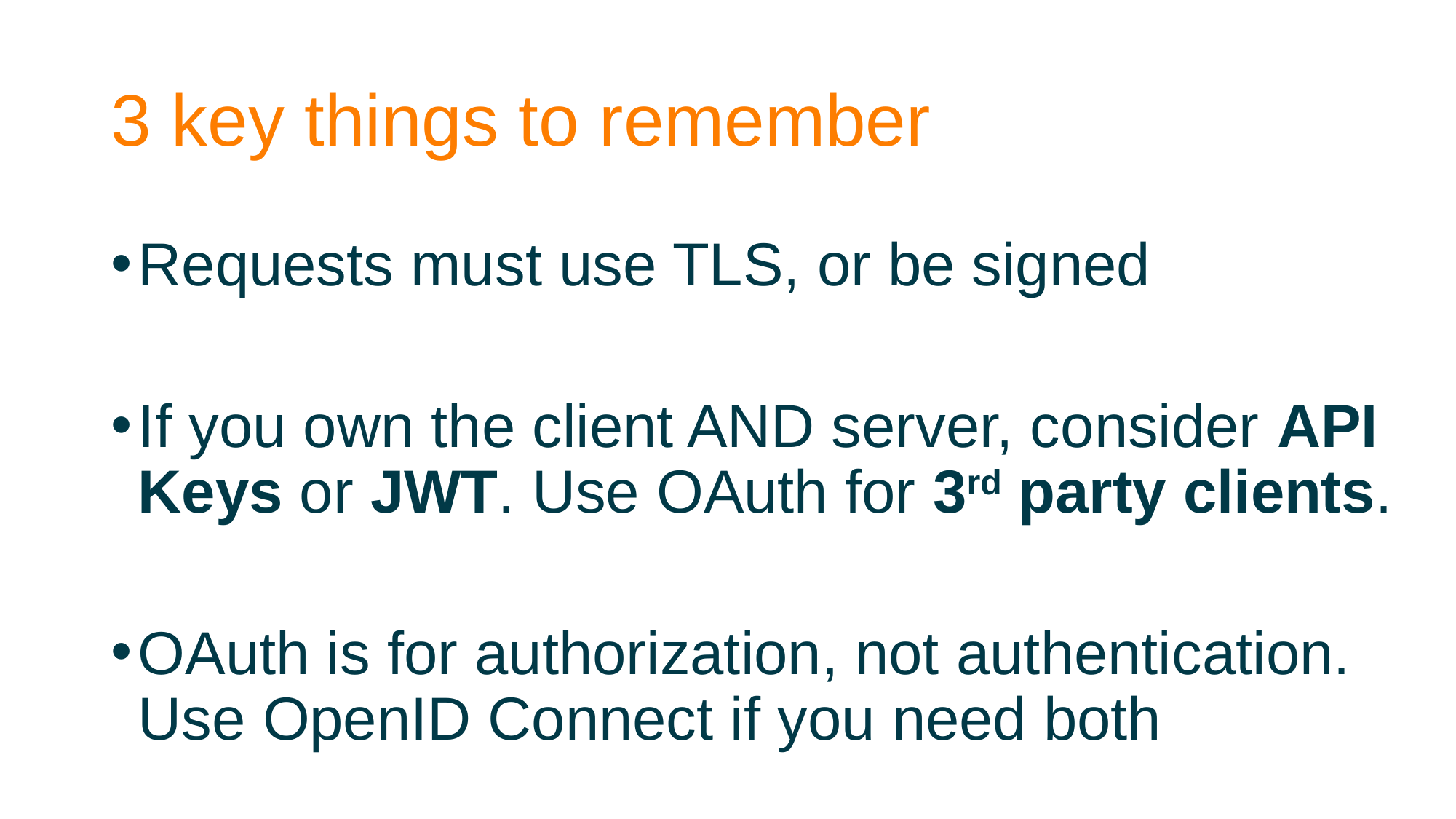

# 3 key things to remember
Requests must use TLS, or be signed

If you own the client AND server, consider API Keys or JWT. Use OAuth for 3rd party clients.

OAuth is for authorization, not authentication. Use OpenID Connect if you need both